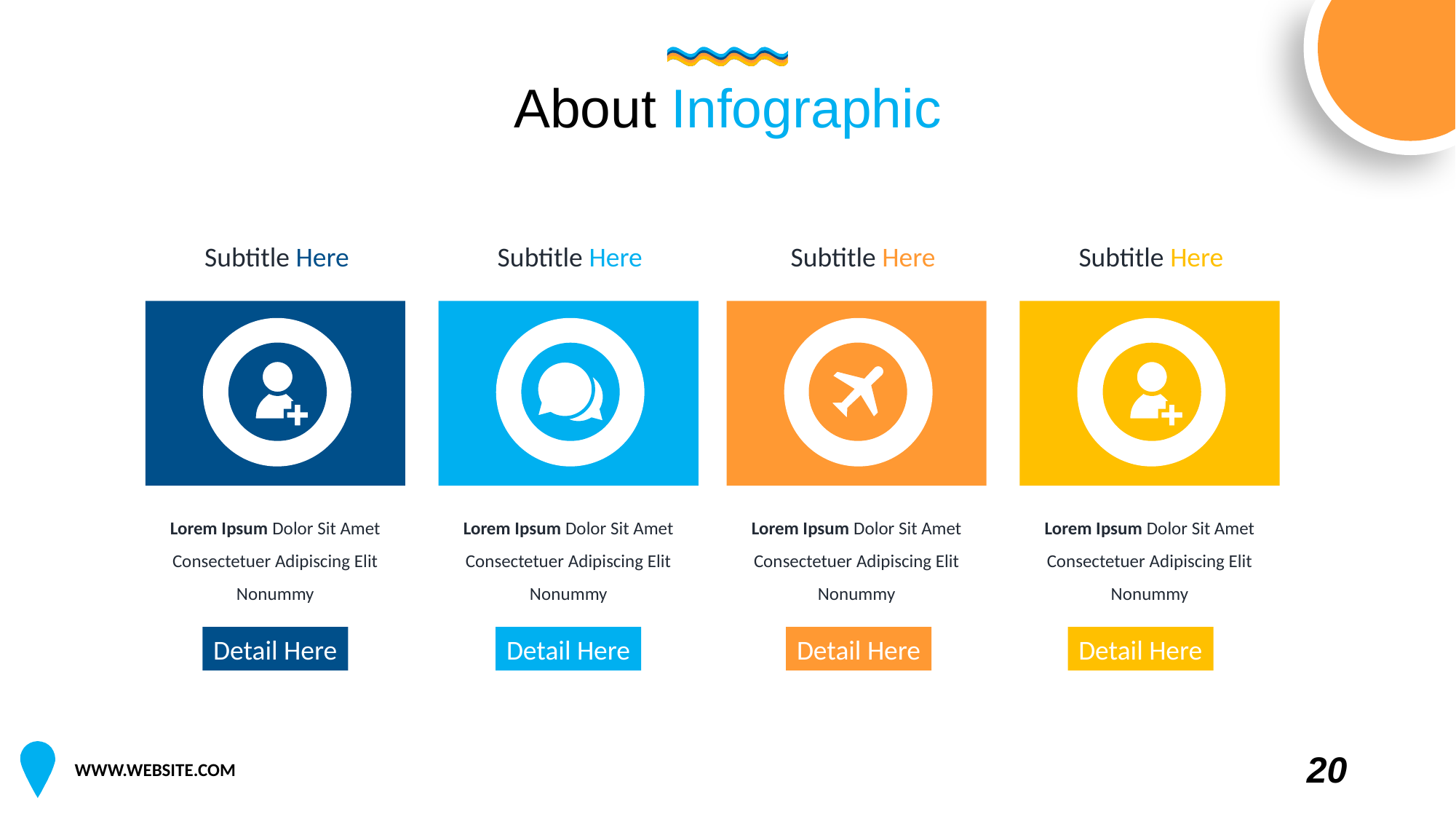

About Infographic
Subtitle Here
Subtitle Here
Subtitle Here
Subtitle Here

Lorem Ipsum Dolor Sit Amet Consectetuer Adipiscing Elit Nonummy
Lorem Ipsum Dolor Sit Amet Consectetuer Adipiscing Elit Nonummy
Lorem Ipsum Dolor Sit Amet Consectetuer Adipiscing Elit Nonummy
Lorem Ipsum Dolor Sit Amet Consectetuer Adipiscing Elit Nonummy
Detail Here
Detail Here
Detail Here
Detail Here

20
WWW.WEBSITE.COM